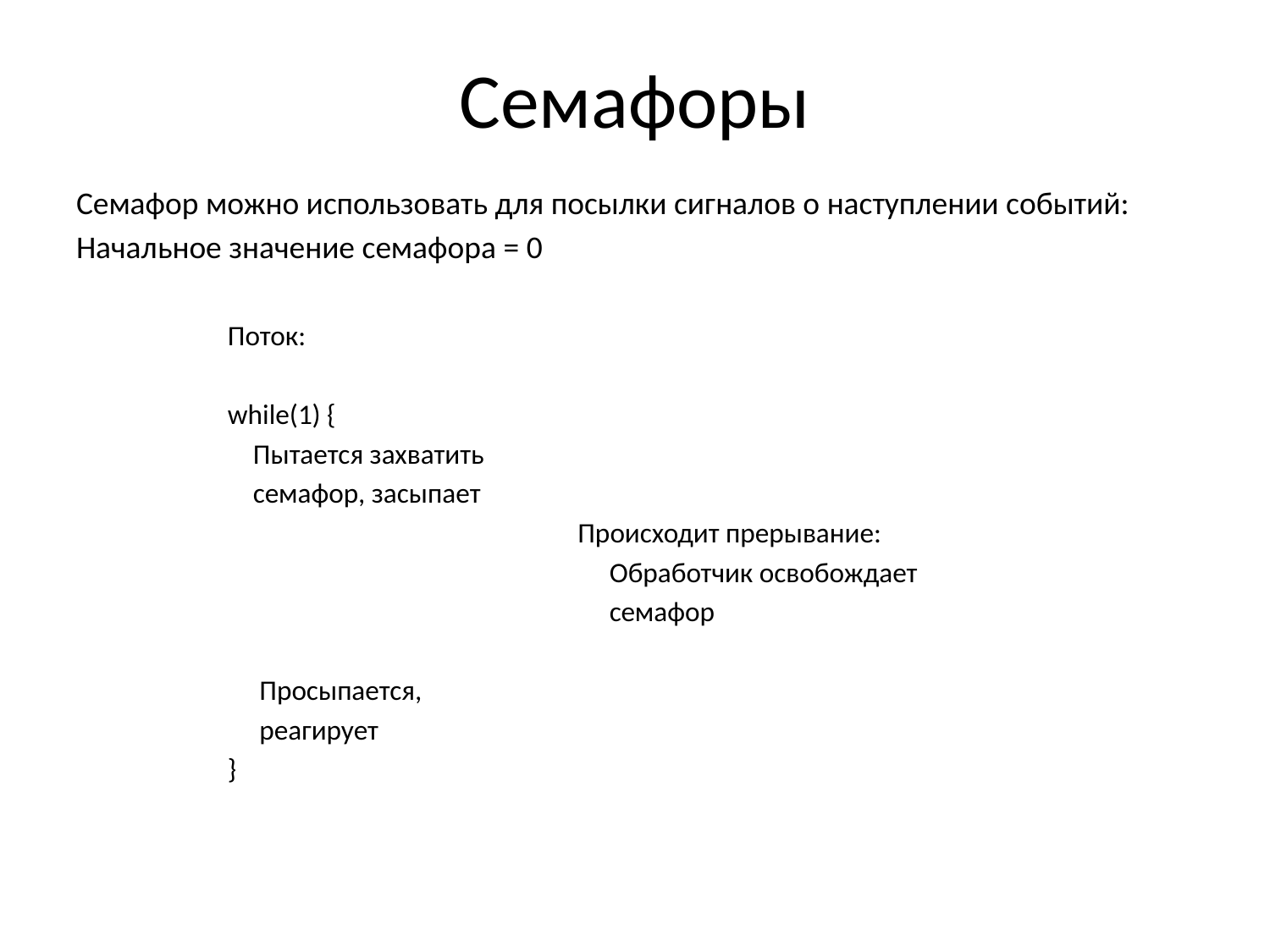

# Семафоры
Семафор можно использовать для посылки сигналов о наступлении событий:
Начальное значение семафора = 0

Поток:

while(1) {
    Пытается захватить
    семафор, засыпает

     Просыпается,
     реагирует
}

Происходит прерывание:
     Обработчик освобождает
     семафор